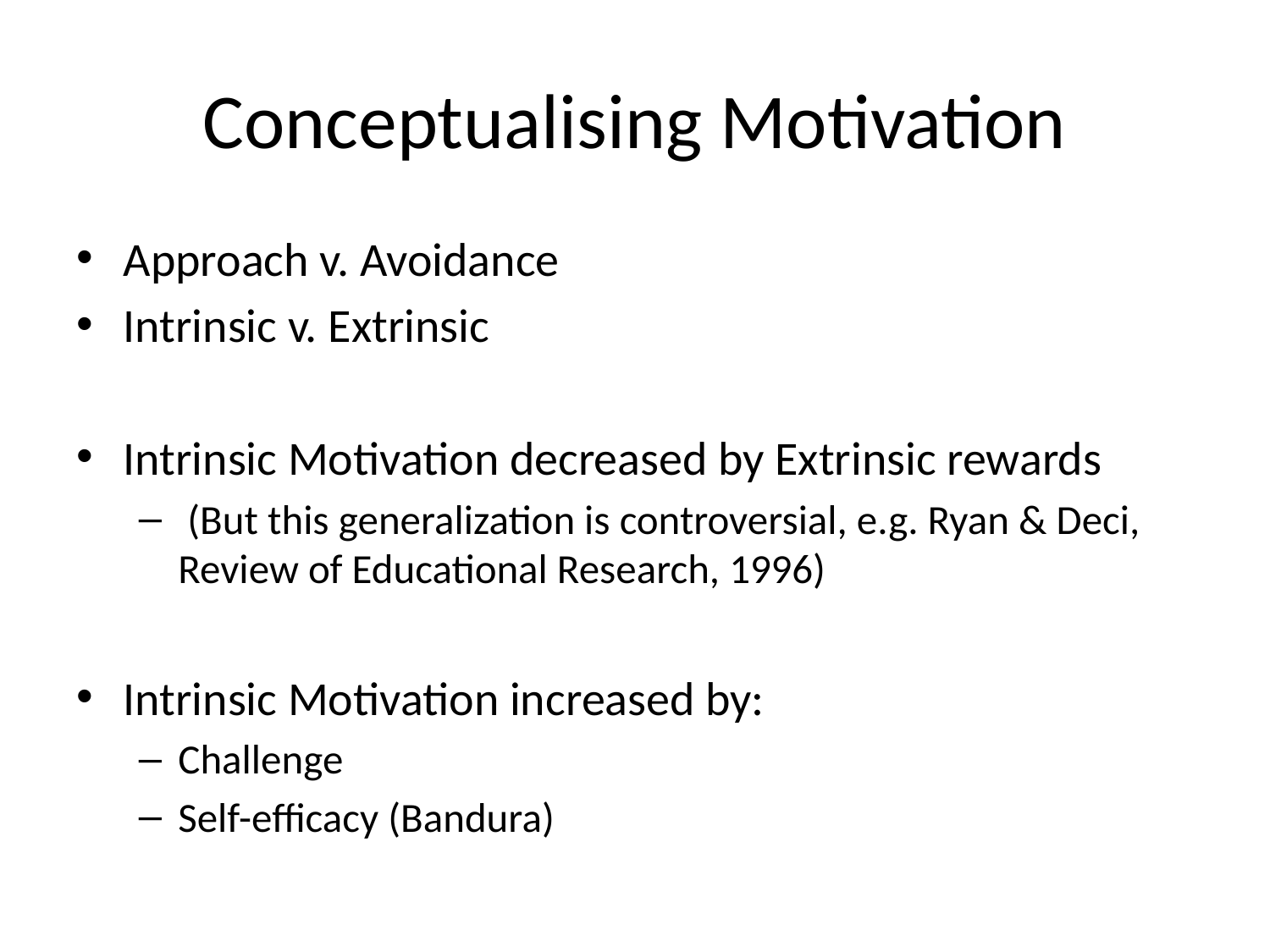

# Conceptualising Motivation
Approach v. Avoidance
Intrinsic v. Extrinsic

Intrinsic Motivation decreased by Extrinsic rewards
 (But this generalization is controversial, e.g. Ryan & Deci, Review of Educational Research, 1996)

Intrinsic Motivation increased by:
Challenge
Self-efficacy (Bandura)